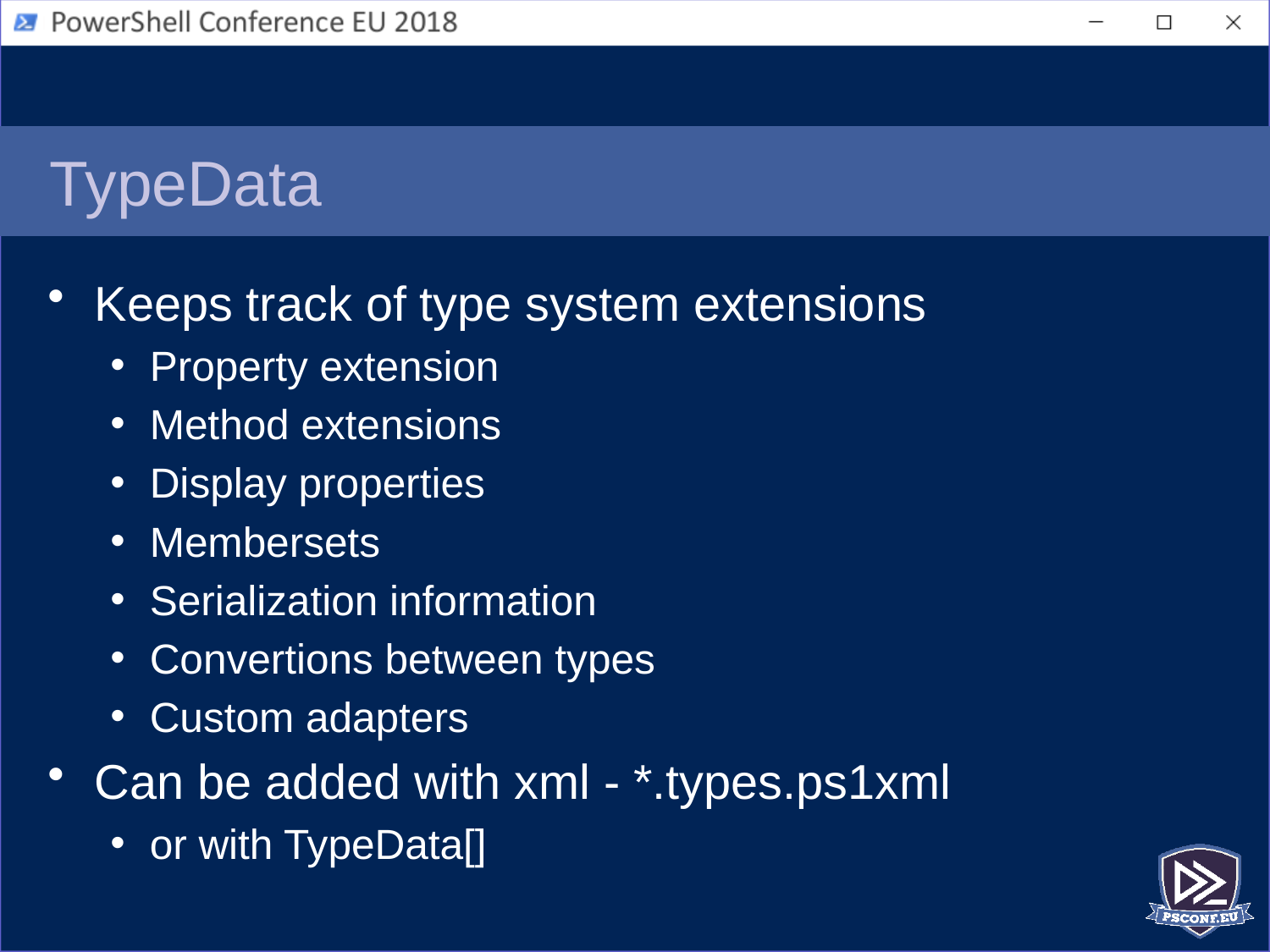

# TypeData
Keeps track of type system extensions
Property extension
Method extensions
Display properties
Membersets
Serialization information
Convertions between types
Custom adapters
Can be added with xml - *.types.ps1xml
or with TypeData[]